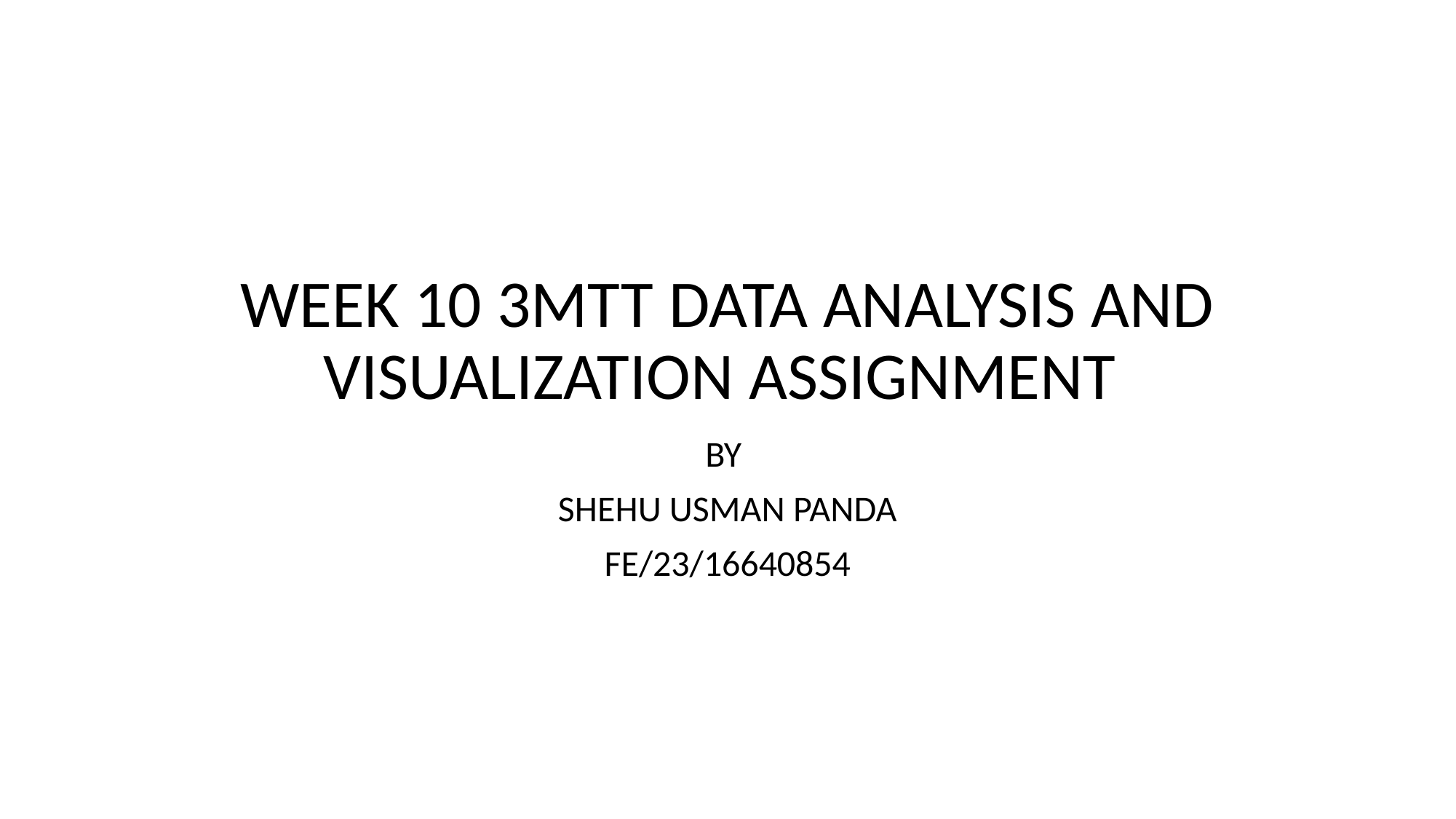

# WEEK 10 3MTT DATA ANALYSIS AND VISUALIZATION ASSIGNMENT
BY
SHEHU USMAN PANDA
FE/23/16640854